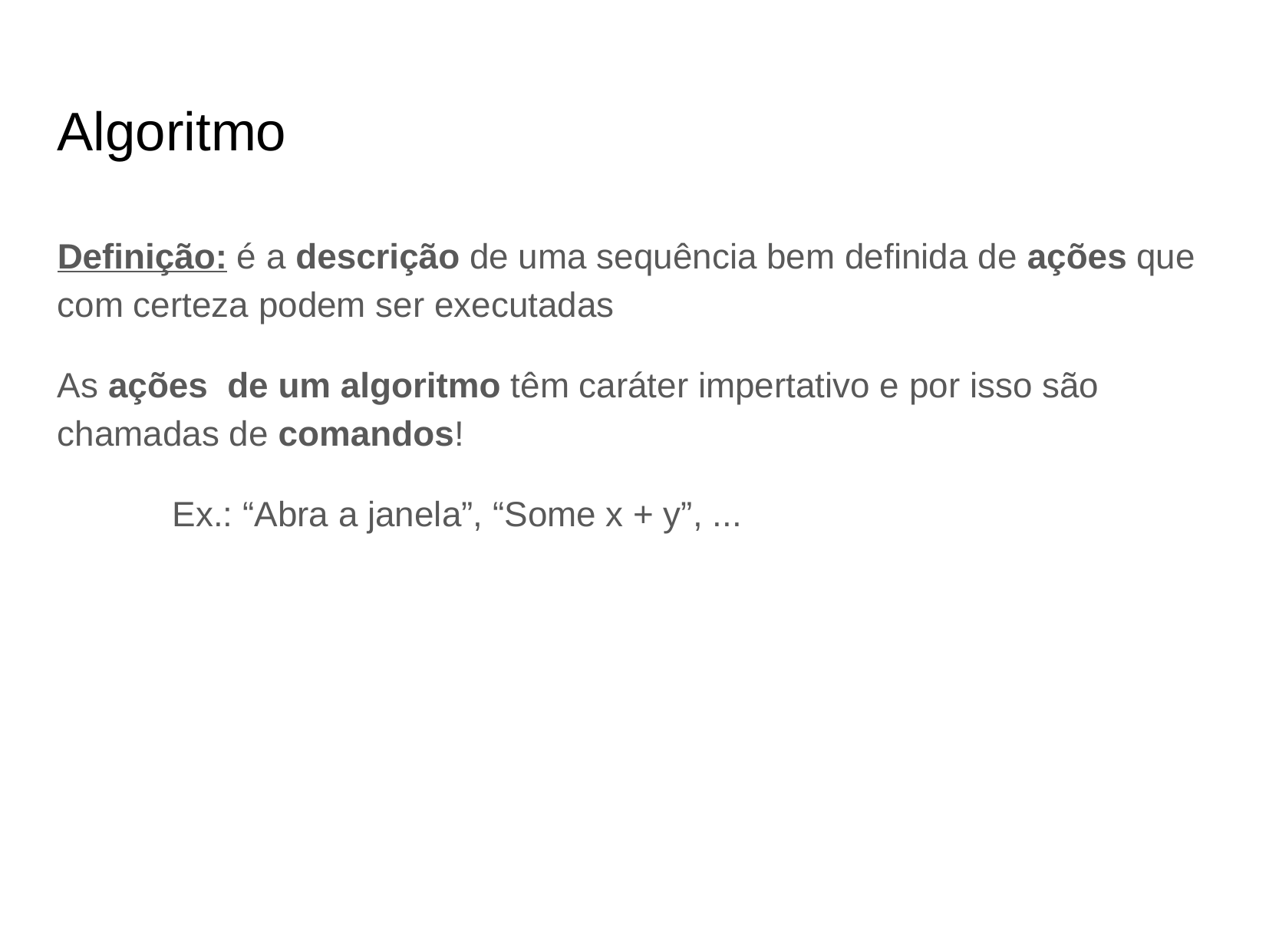

# Algoritmo
Definição: é a descrição de uma sequência bem definida de ações que com certeza podem ser executadas
As ações  de um algoritmo têm caráter impertativo e por isso são chamadas de comandos!
	Ex.: “Abra a janela”, “Some x + y”, ...